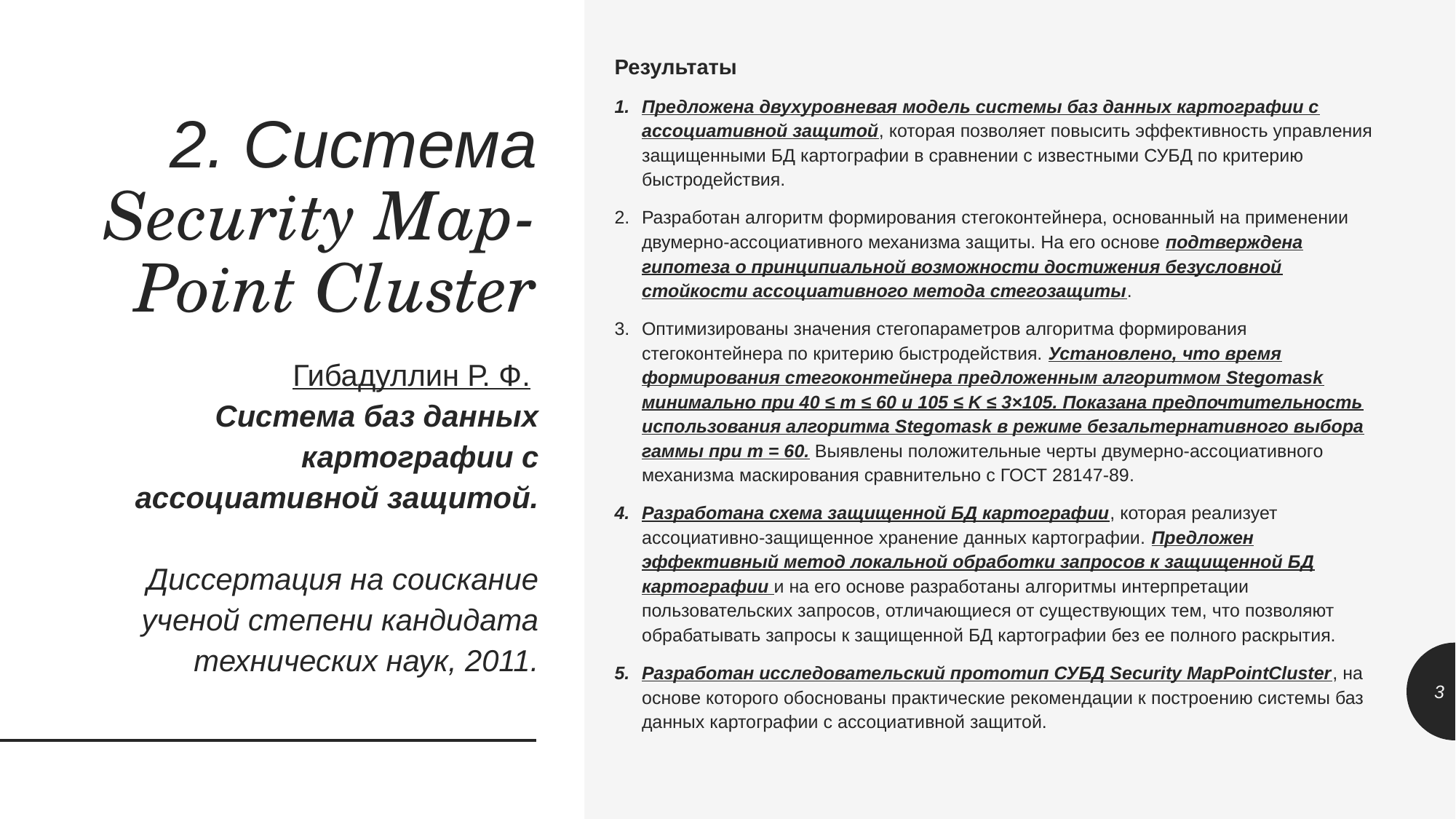

Результаты
Предложена двухуровневая модель системы баз данных картографии с ассоциативной защитой, которая позволяет повысить эффективность управления защищенными БД картографии в сравнении с известными СУБД по критерию быстродействия.
Разработан алгоритм формирования стегоконтейнера, основанный на применении двумерно-ассоциативного механизма защиты. На его основе подтверждена гипотеза о принципиальной возможности достижения безусловной стойкости ассоциативного метода стегозащиты.
Оптимизированы значения стегопараметров алгоритма формирования стегоконтейнера по критерию быстродействия. Установлено, что время формирования стегоконтейнера предложенным алгоритмом Stegomask минимально при 40 ≤ m ≤ 60 и 105 ≤ K ≤ 3×105. Показана предпочтительность использования алгоритма Stegomask в режиме безальтернативного выбора гаммы при m = 60. Выявлены положительные черты двумерно-ассоциативного механизма маскирования сравнительно с ГОСТ 28147-89.
Разработана схема защищенной БД картографии, которая реализует ассоциативно-защищенное хранение данных картографии. Предложен эффективный метод локальной обработки запросов к защищенной БД картографии и на его основе разработаны алгоритмы интерпретации пользовательских запросов, отличающиеся от существующих тем, что позволяют обрабатывать запросы к защищенной БД картографии без ее полного раскрытия.
Разработан исследовательский прототип СУБД Security MapPointCluster, на основе которого обоснованы практические рекомендации к построению системы баз данных картографии с ассоциативной защитой.
# 2. Система Security Map-Point Cluster
Гибадуллин Р. Ф.
Система баз данных картографии с ассоциативной защитой.
Диссертация на соискание ученой степени кандидата технических наук, 2011.

3